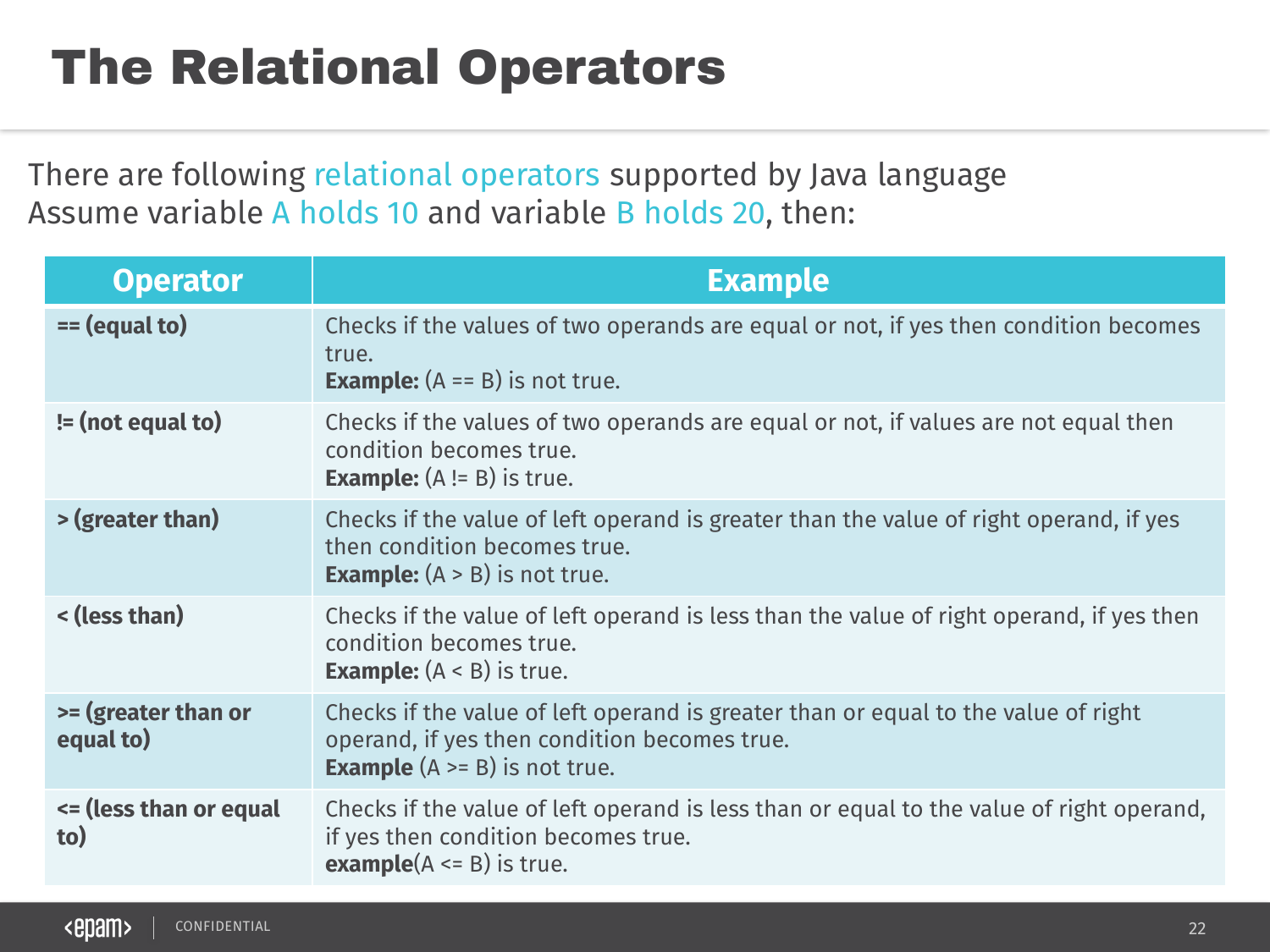

The Relational Operators
There are following relational operators supported by Java language
Assume variable A holds 10 and variable B holds 20, then:
| Operator | Example |
| --- | --- |
| == (equal to) | Checks if the values of two operands are equal or not, if yes then condition becomes true. Example: (A == B) is not true. |
| != (not equal to) | Checks if the values of two operands are equal or not, if values are not equal then condition becomes true. Example: (A != B) is true. |
| > (greater than) | Checks if the value of left operand is greater than the value of right operand, if yes then condition becomes true. Example: (A > B) is not true. |
| < (less than) | Checks if the value of left operand is less than the value of right operand, if yes then condition becomes true. Example: (A < B) is true. |
| >= (greater than or equal to) | Checks if the value of left operand is greater than or equal to the value of right operand, if yes then condition becomes true. Example (A >= B) is not true. |
| <= (less than or equal to) | Checks if the value of left operand is less than or equal to the value of right operand, if yes then condition becomes true. example(A <= B) is true. |